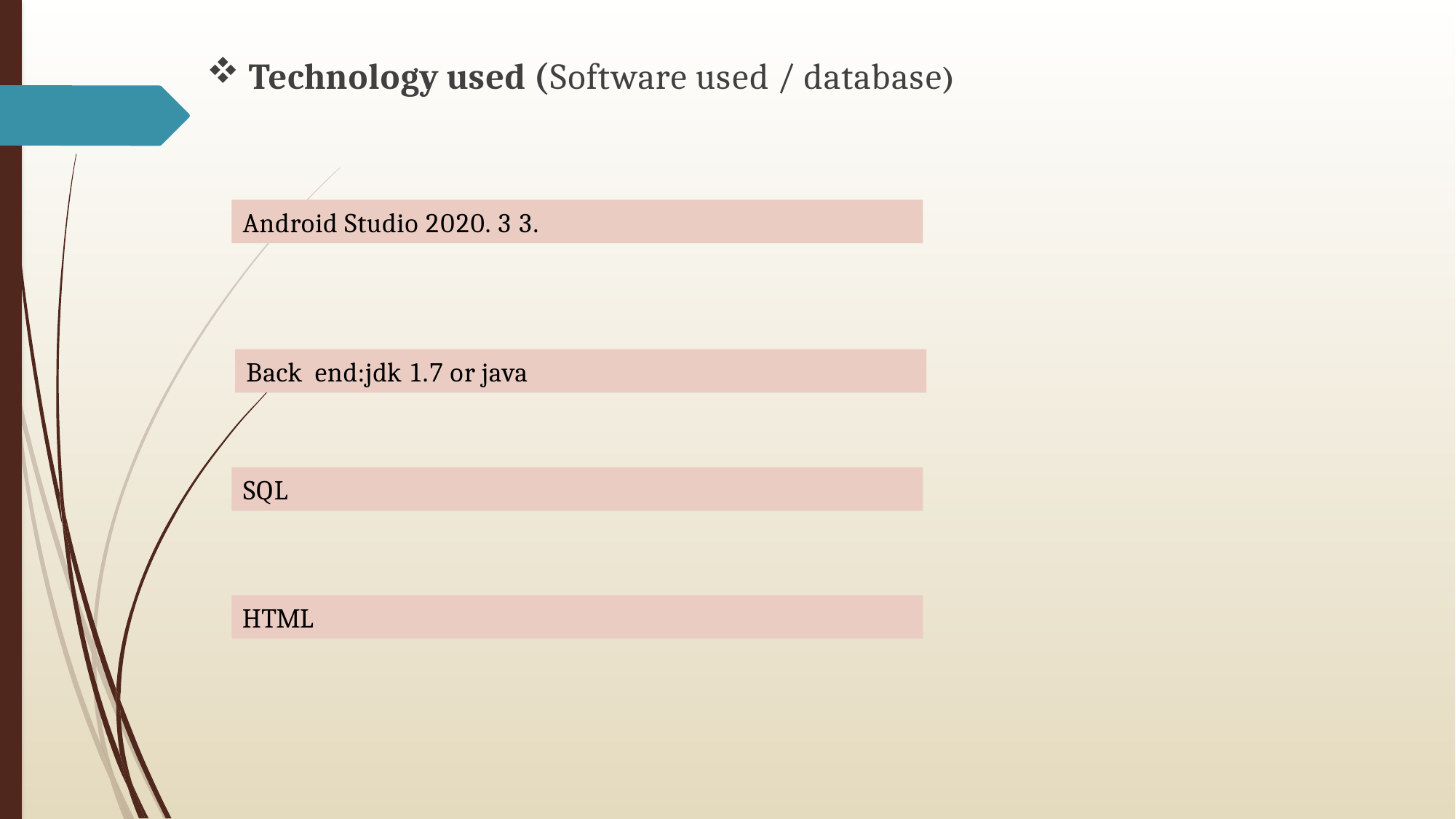

Technology used (Software used / database)

Android Studio 2020. 3 3.
Back  end:jdk 1.7 or java
SQL
HTML